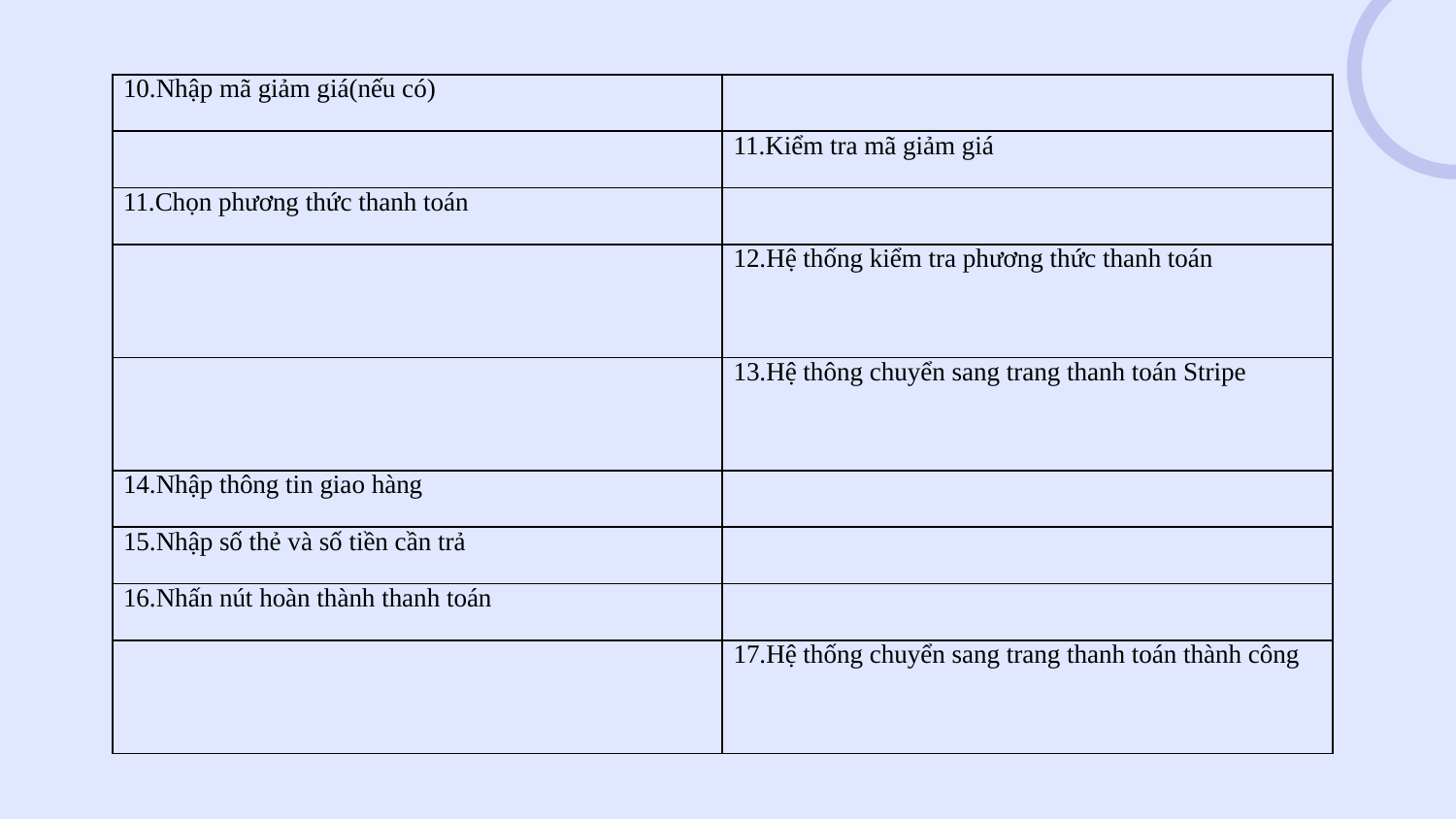

| 10.Nhập mã giảm giá(nếu có) |  |
| --- | --- |
|  | 11.Kiểm tra mã giảm giá |
| 11.Chọn phương thức thanh toán |  |
|  | 12.Hệ thống kiểm tra phương thức thanh toán |
|  | 13.Hệ thông chuyển sang trang thanh toán Stripe |
| 14.Nhập thông tin giao hàng |  |
| 15.Nhập số thẻ và số tiền cần trả |  |
| 16.Nhấn nút hoàn thành thanh toán |  |
|  | 17.Hệ thống chuyển sang trang thanh toán thành công |